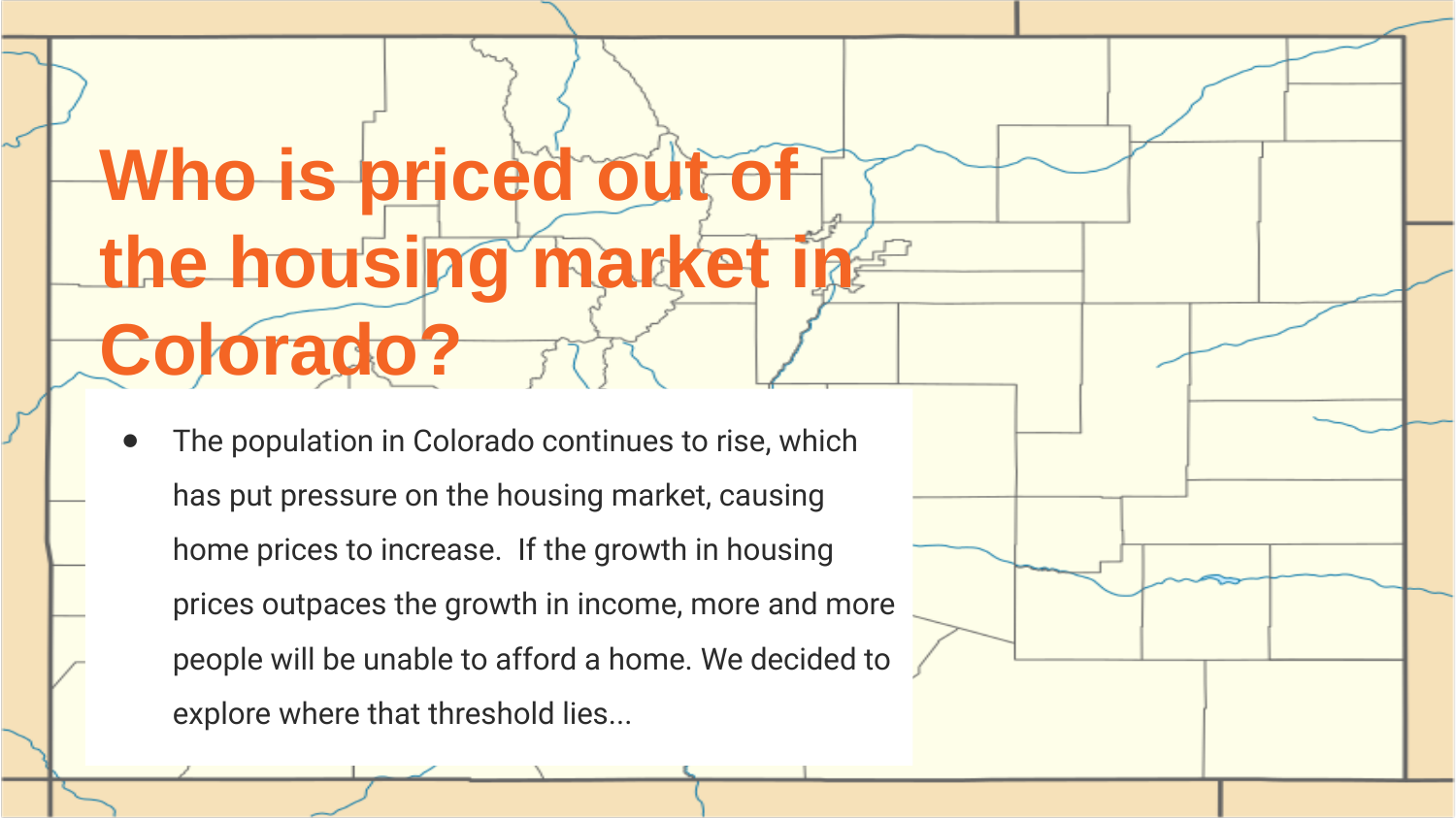

Who is priced out of the housing market in Colorado?
The population in Colorado continues to rise, which has put pressure on the housing market, causing home prices to increase.  If the growth in housing prices outpaces the growth in income, more and more people will be unable to afford a home. We decided to explore where that threshold lies...